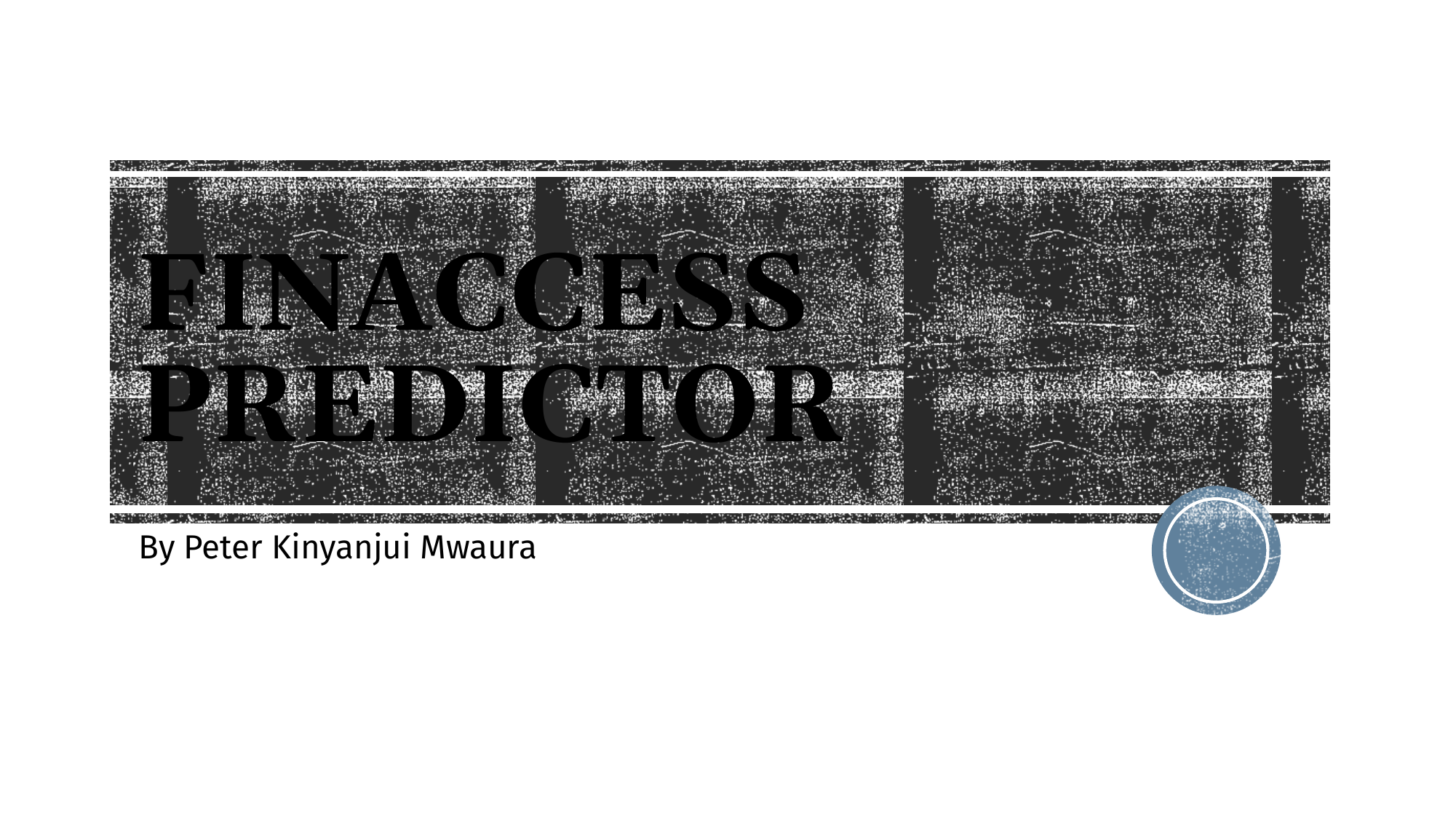

# FINACCESS PREDICTOR
By Peter Kinyanjui Mwaura